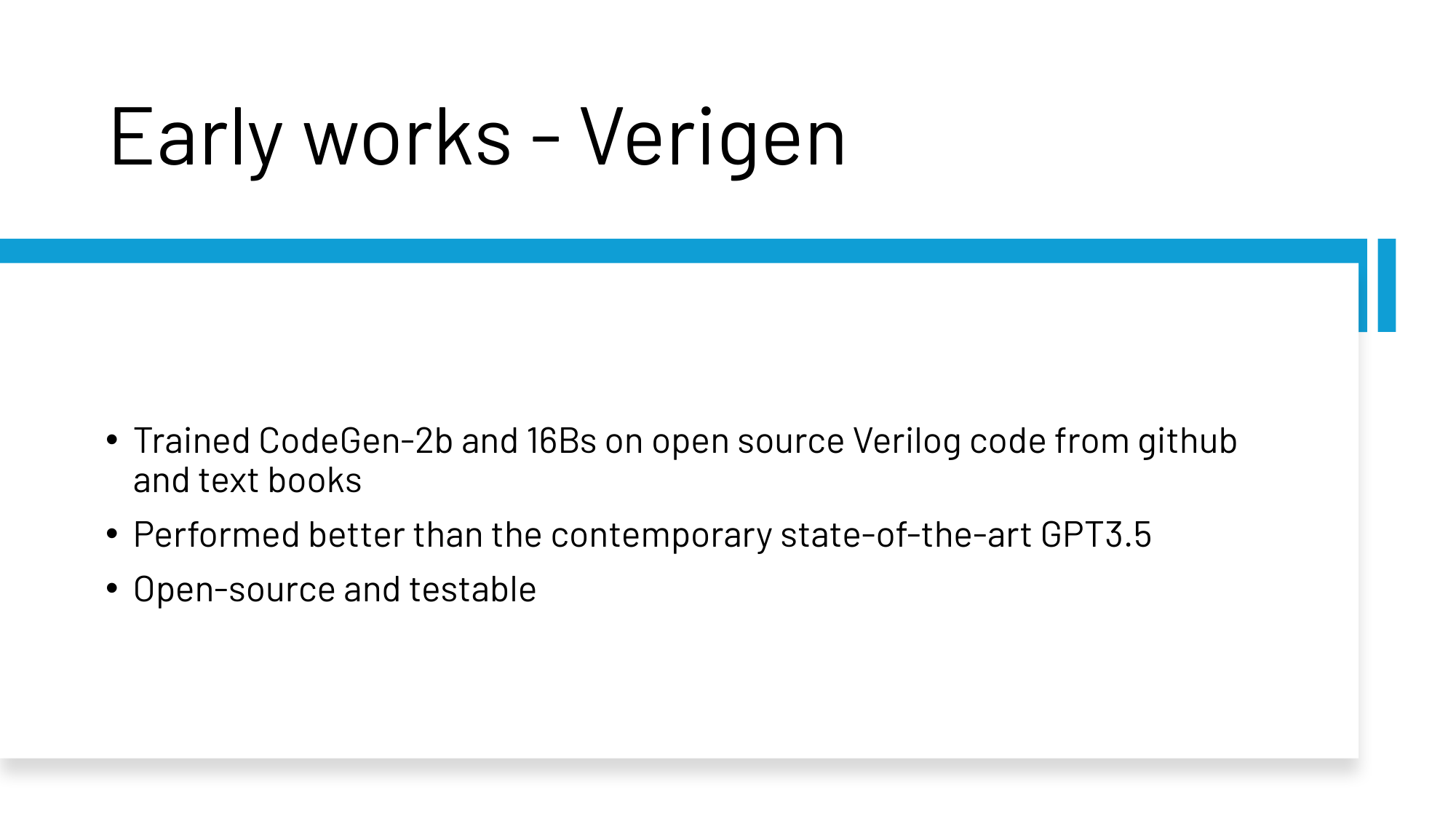

# Early works - Verigen

Trained CodeGen-2b and 16Bs on open source Verilog code from github and text books
Performed better than the contemporary state-of-the-art GPT3.5
Open-source and testable